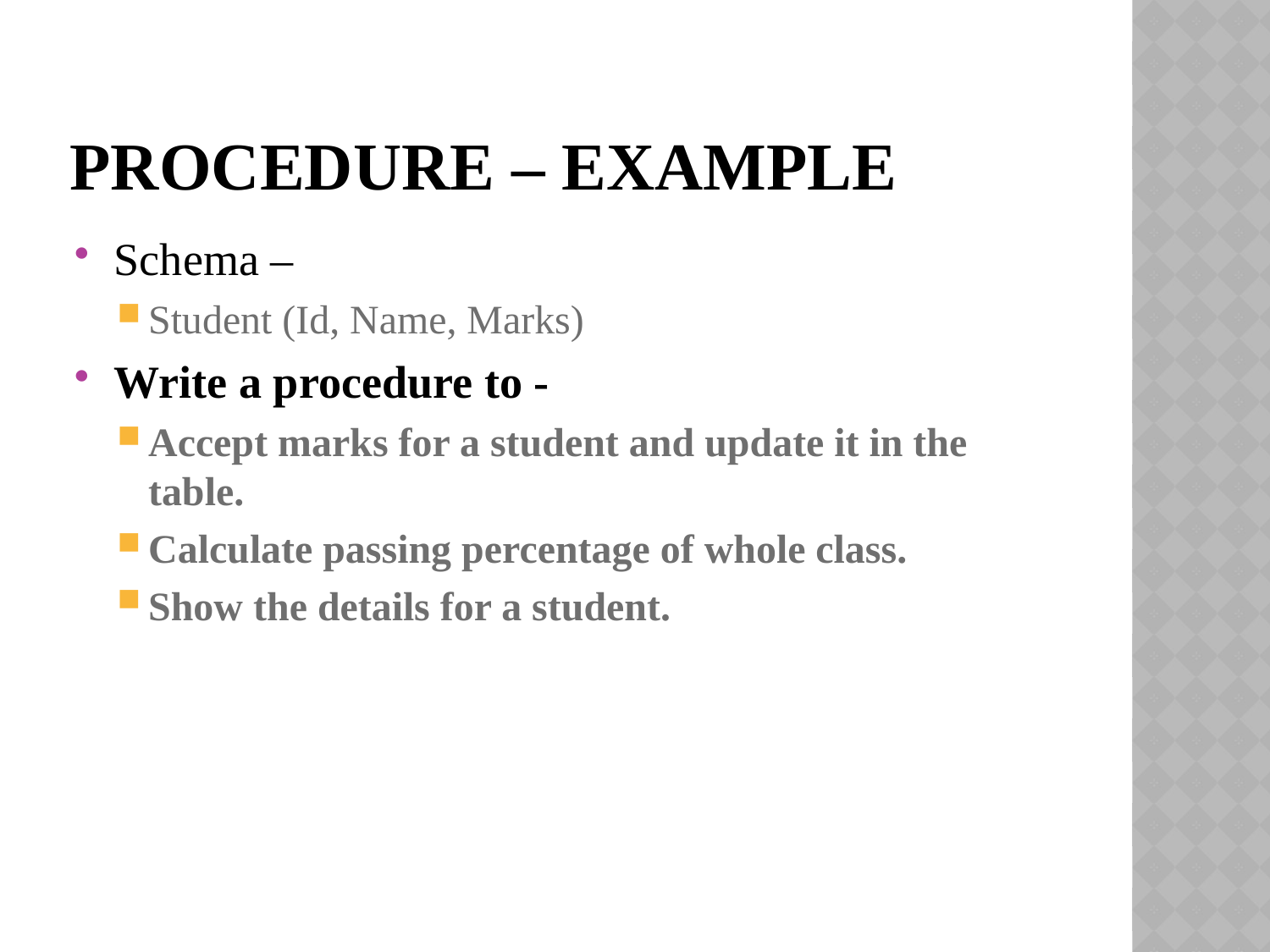

# Procedure – Example
Schema –
Student (Id, Name, Marks)
Write a procedure to -
Accept marks for a student and update it in the table.
Calculate passing percentage of whole class.
Show the details for a student.